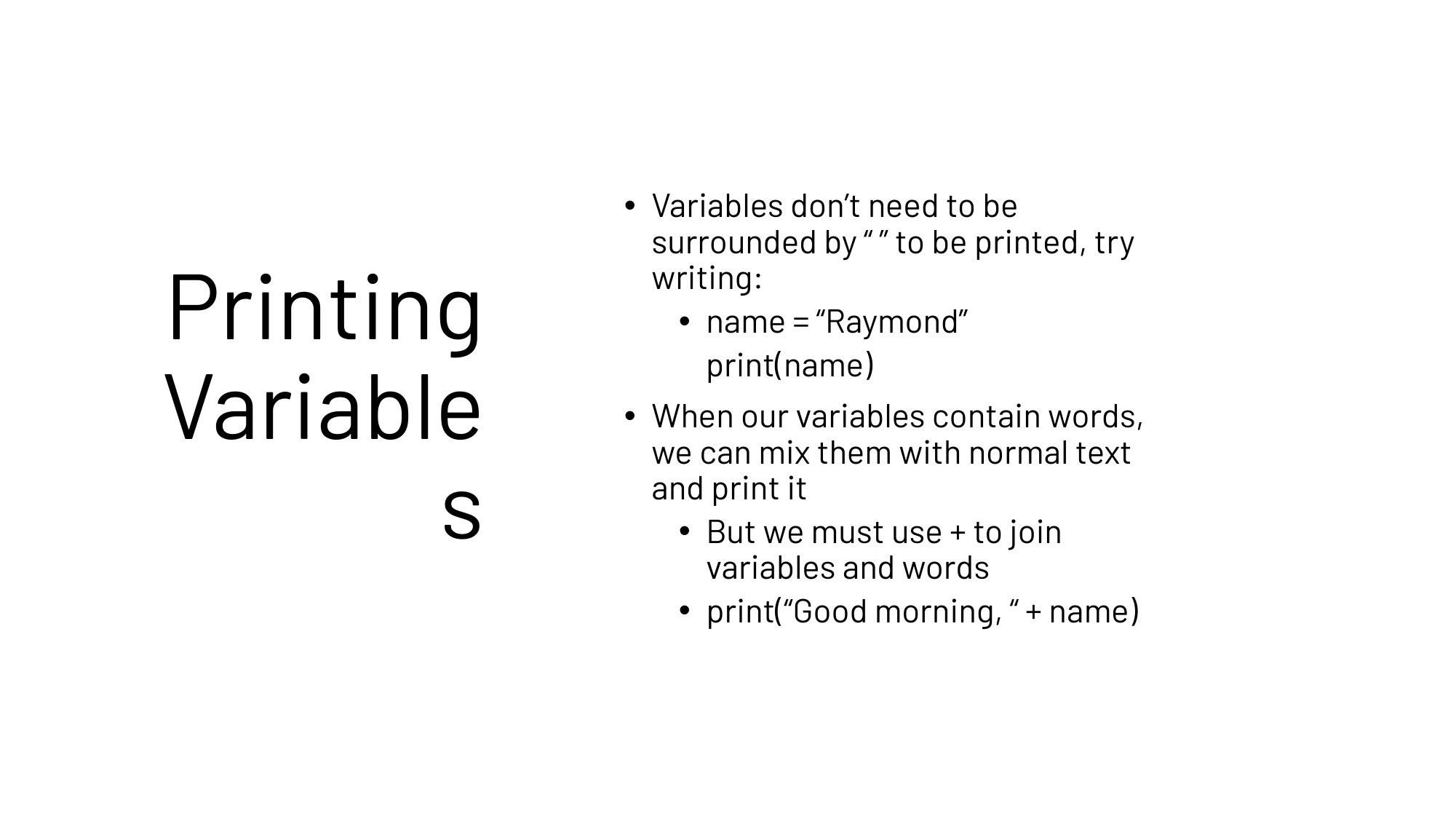

# Printing Variables
Variables don’t need to be surrounded by “ ” to be printed, try writing:
name = “Raymond”
    print(name)
When our variables contain words, we can mix them with normal text and print it
But we must use + to join variables and words
print(“Good morning, “ + name)